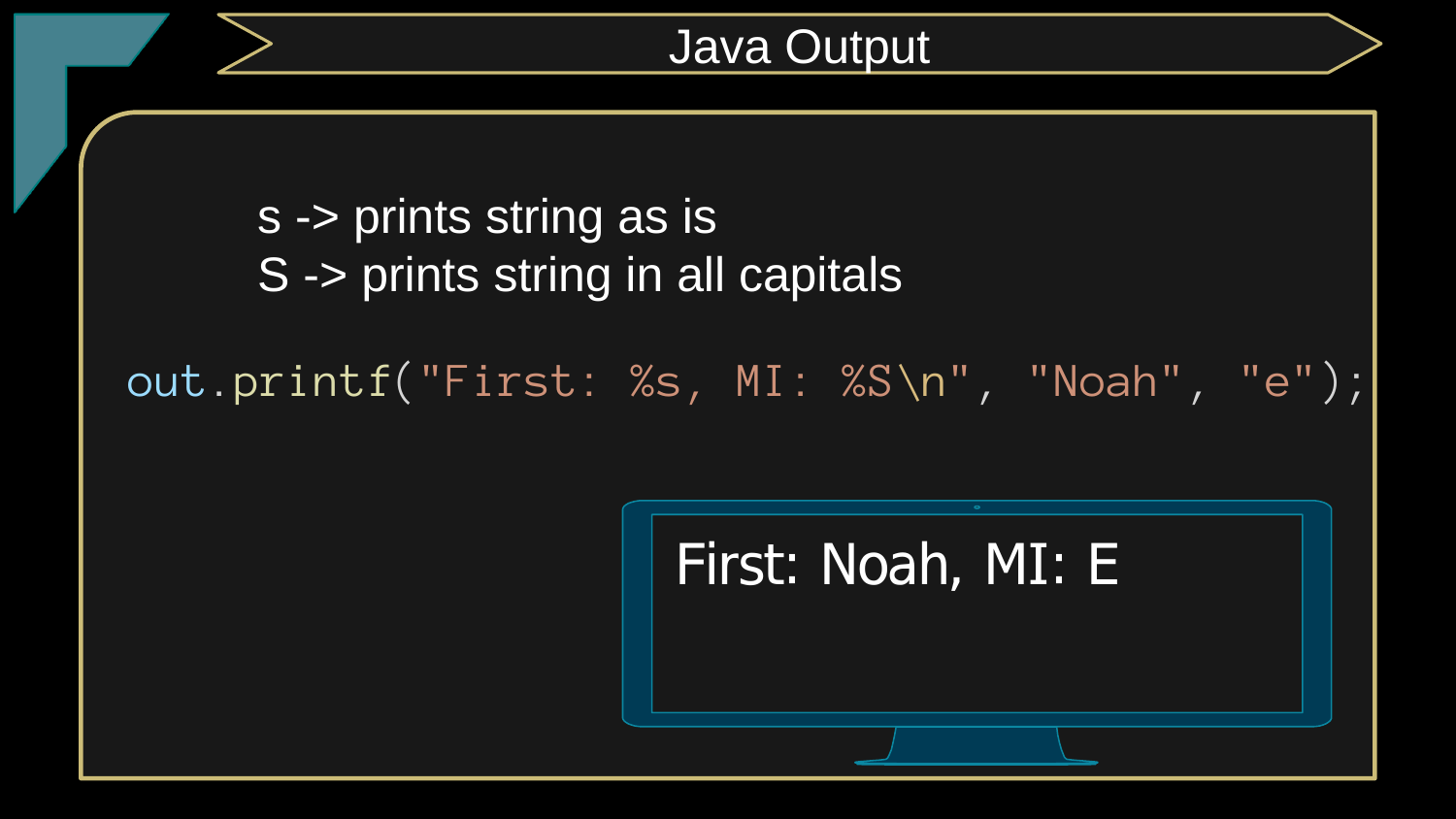

TClark
Java Output

	s -> prints string as is
	S -> prints string in all capitals

out.printf("First: %s, MI: %S\n", "Noah", "e");

First: Noah, MI: E